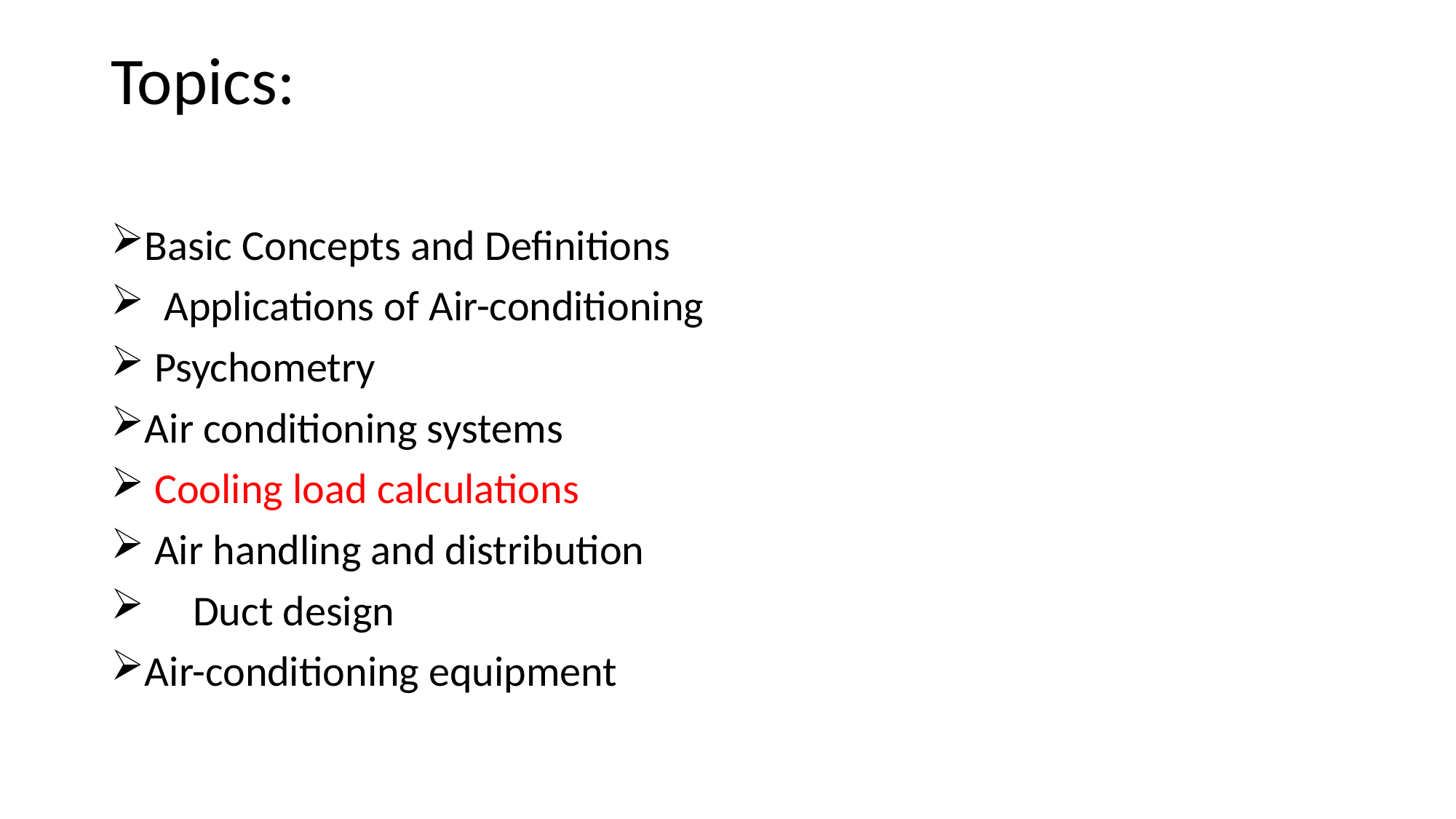

# Topics:
Basic Concepts and Definitions
  Applications of Air-conditioning
 Psychometry
Air conditioning systems
 Cooling load calculations
 Air handling and distribution
     Duct design
Air-conditioning equipment